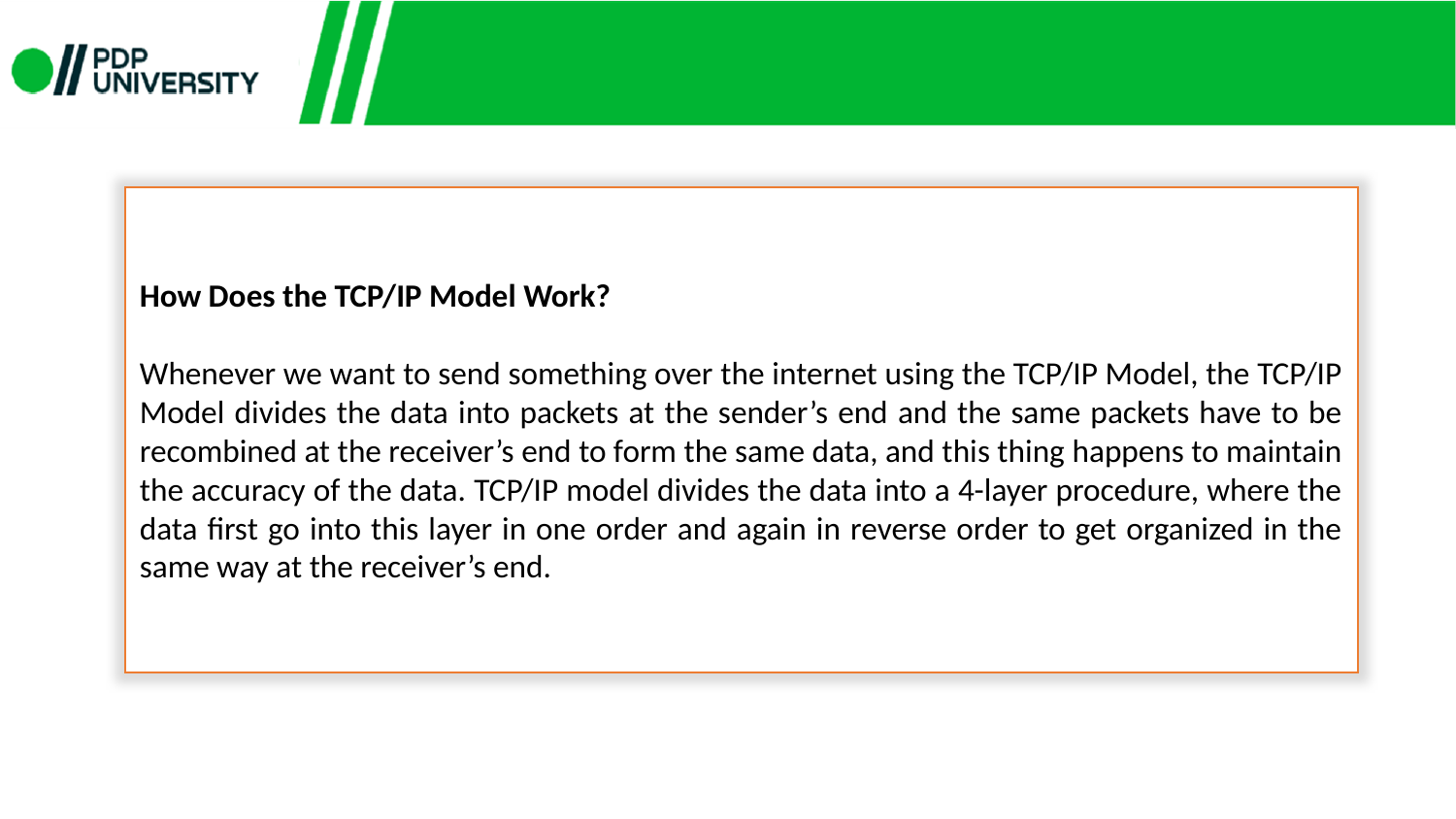

How Does the TCP/IP Model Work?

Whenever we want to send something over the internet using the TCP/IP Model, the TCP/IP Model divides the data into packets at the sender’s end and the same packets have to be recombined at the receiver’s end to form the same data, and this thing happens to maintain the accuracy of the data. TCP/IP model divides the data into a 4-layer procedure, where the data first go into this layer in one order and again in reverse order to get organized in the same way at the receiver’s end.